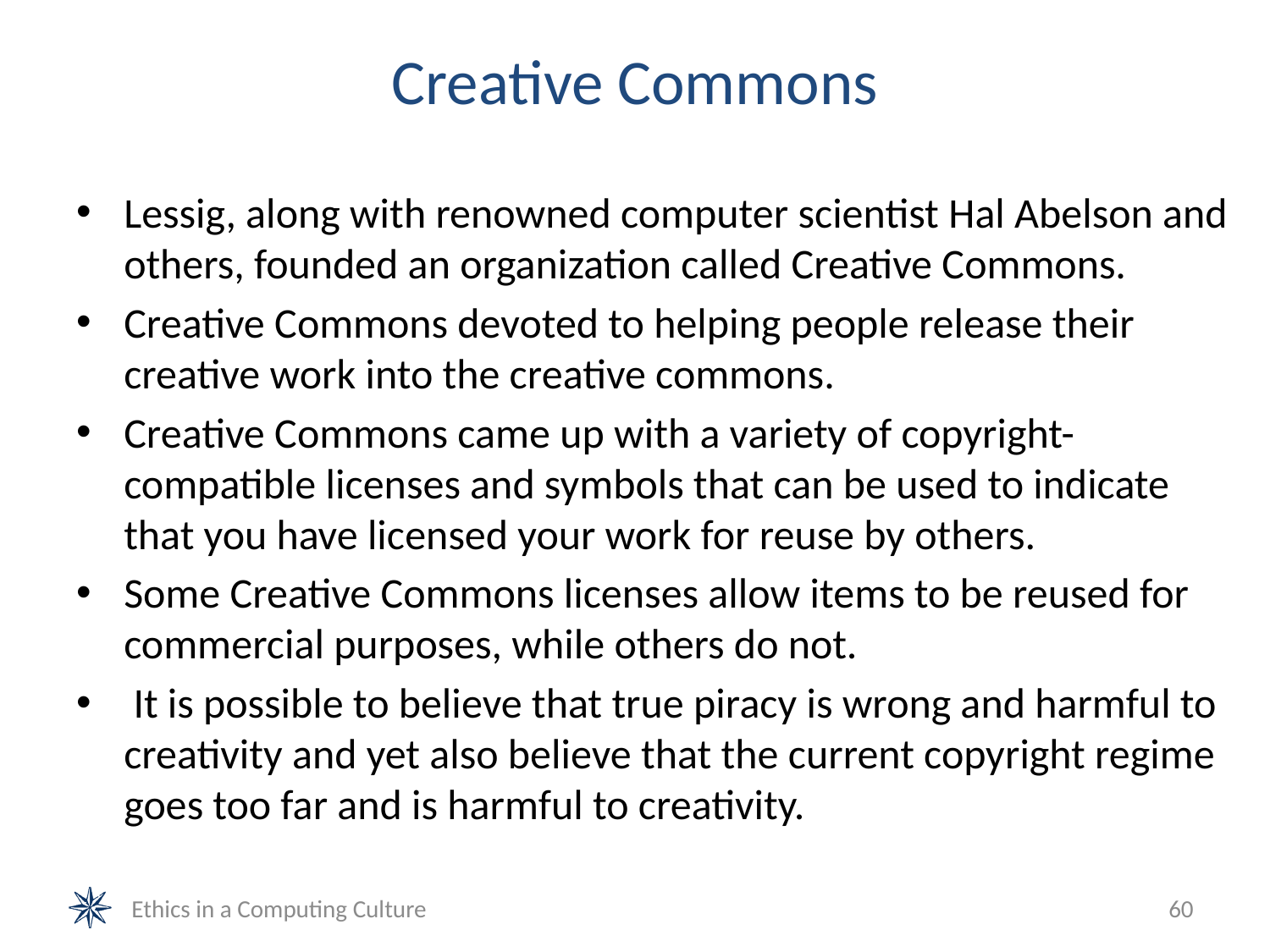

# Creative Commons
Lessig, along with renowned computer scientist Hal Abelson and others, founded an organization called Creative Commons.
Creative Commons devoted to helping people release their creative work into the creative commons.
Creative Commons came up with a variety of copyright-compatible licenses and symbols that can be used to indicate that you have licensed your work for reuse by others.
Some Creative Commons licenses allow items to be reused for commercial purposes, while others do not.
 It is possible to believe that true piracy is wrong and harmful to creativity and yet also believe that the current copyright regime goes too far and is harmful to creativity.
Ethics in a Computing Culture
60